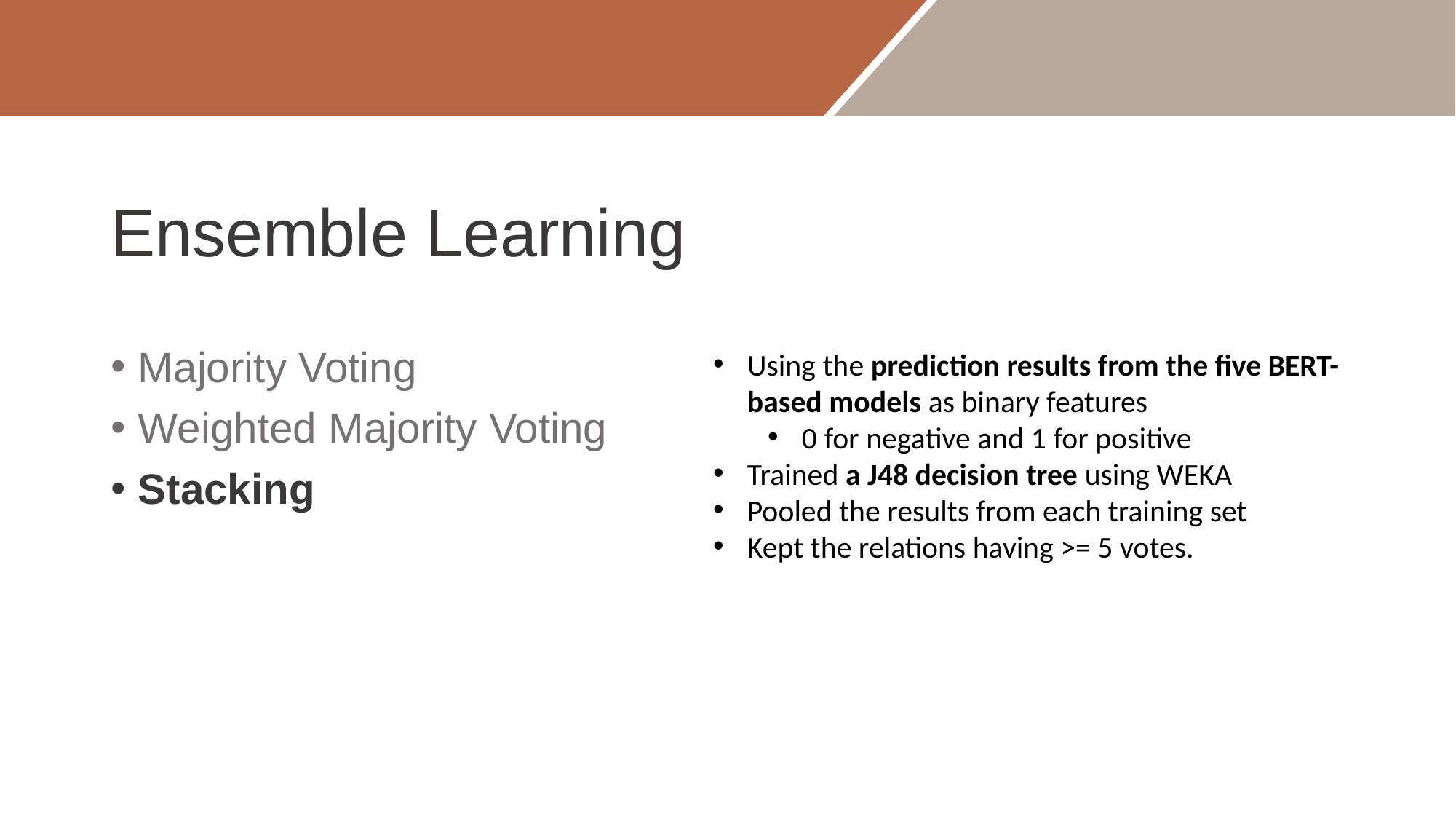

# Ensemble Learning
Majority Voting
Weighted Majority Voting
Stacking
Using the prediction results from the five BERT-based models as binary features
0 for negative and 1 for positive
Trained a J48 decision tree using WEKA
Pooled the results from each training set
Kept the relations having >= 5 votes.